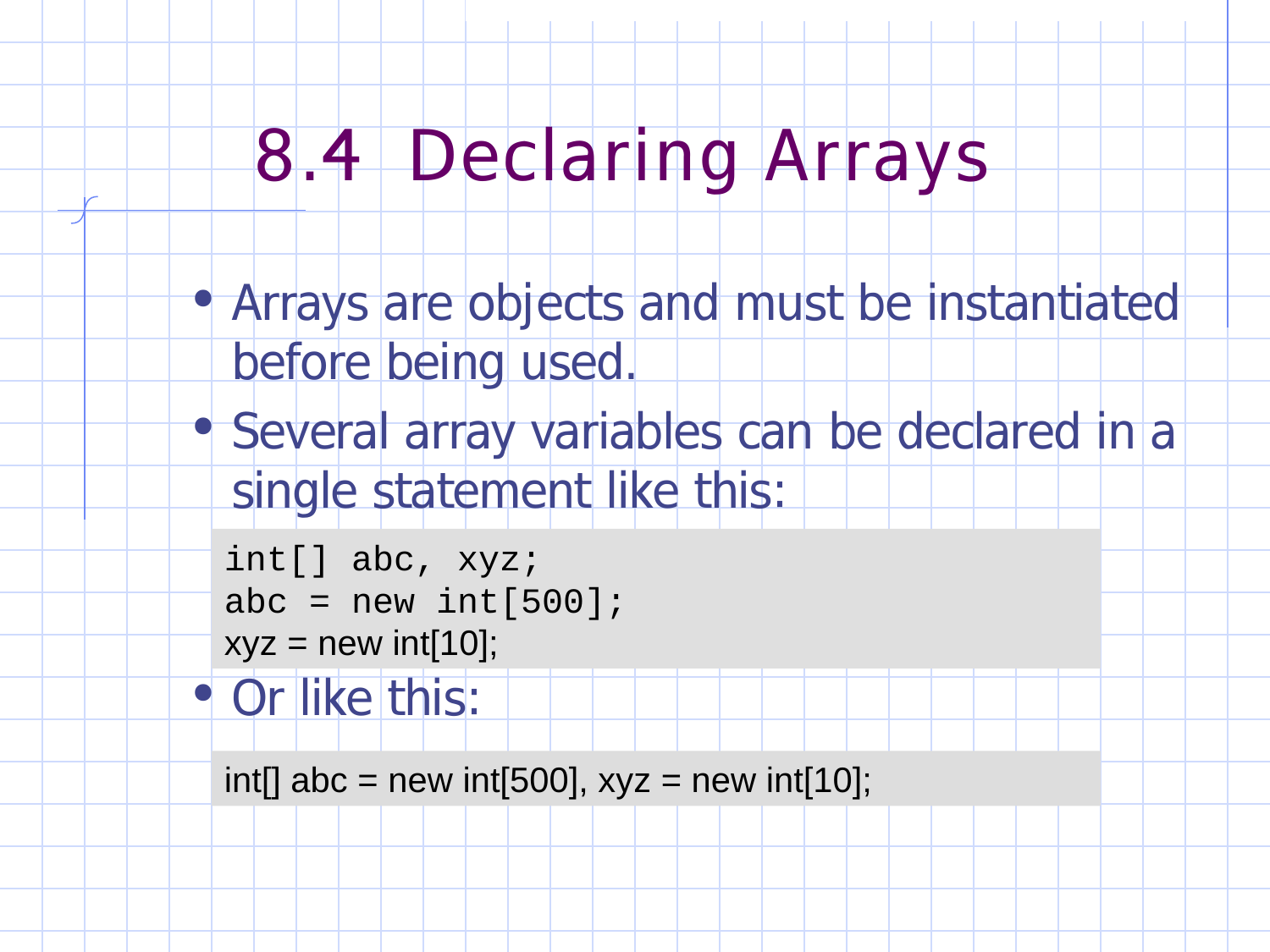

# 8.4  Declaring Arrays
Arrays are objects and must be instantiated before being used.
Several array variables can be declared in a single statement like this:

Or like this:

int[] abc, xyz;
abc = new int[500];
xyz = new int[10];
int[] abc = new int[500], xyz = new int[10];